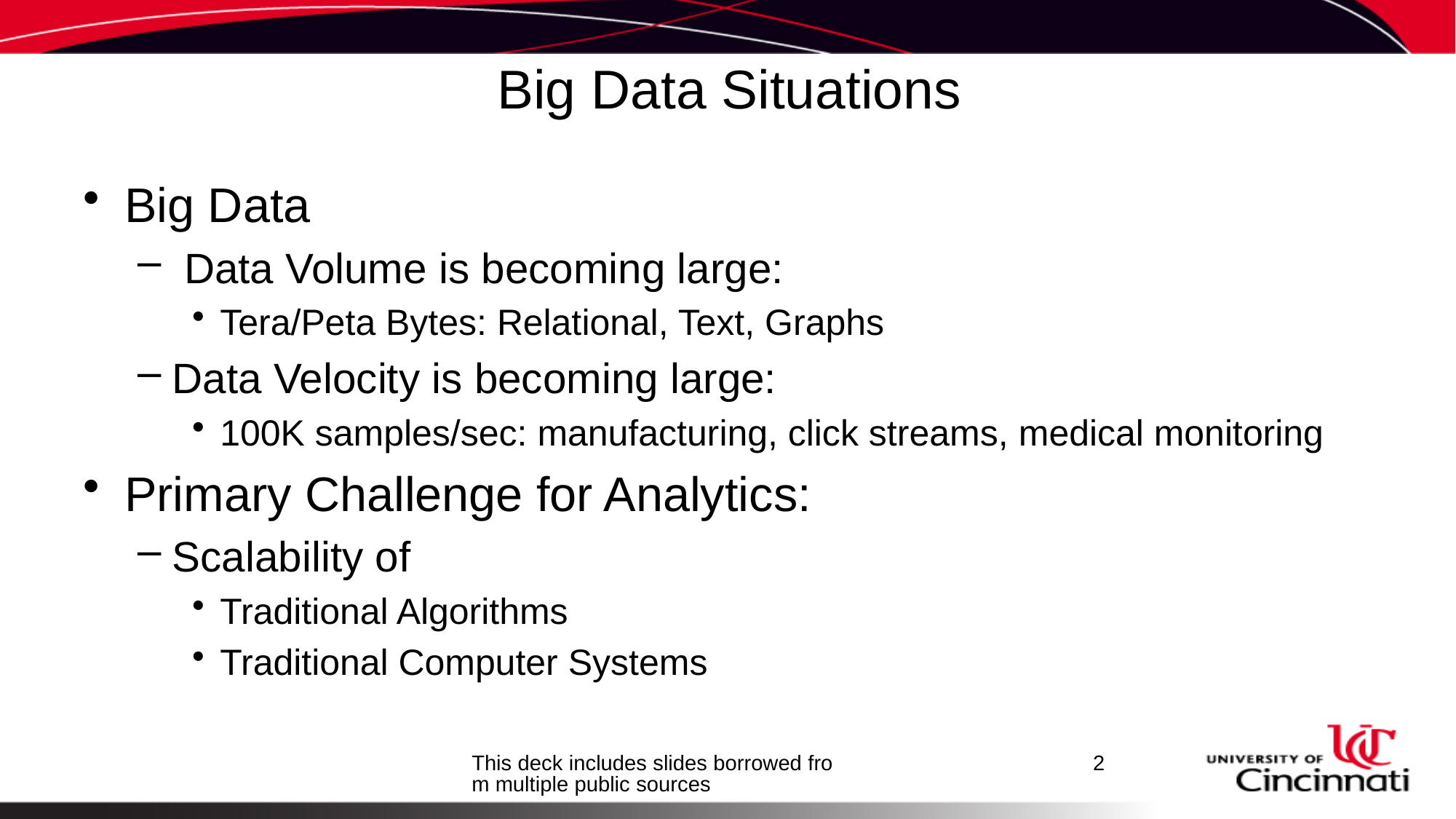

# Big Data Situations
Big Data
 Data Volume is becoming large:
Tera/Peta Bytes: Relational, Text, Graphs
Data Velocity is becoming large:
100K samples/sec: manufacturing, click streams, medical monitoring
Primary Challenge for Analytics:
Scalability of
Traditional Algorithms
Traditional Computer Systems
This deck includes slides borrowed from multiple public sources
2